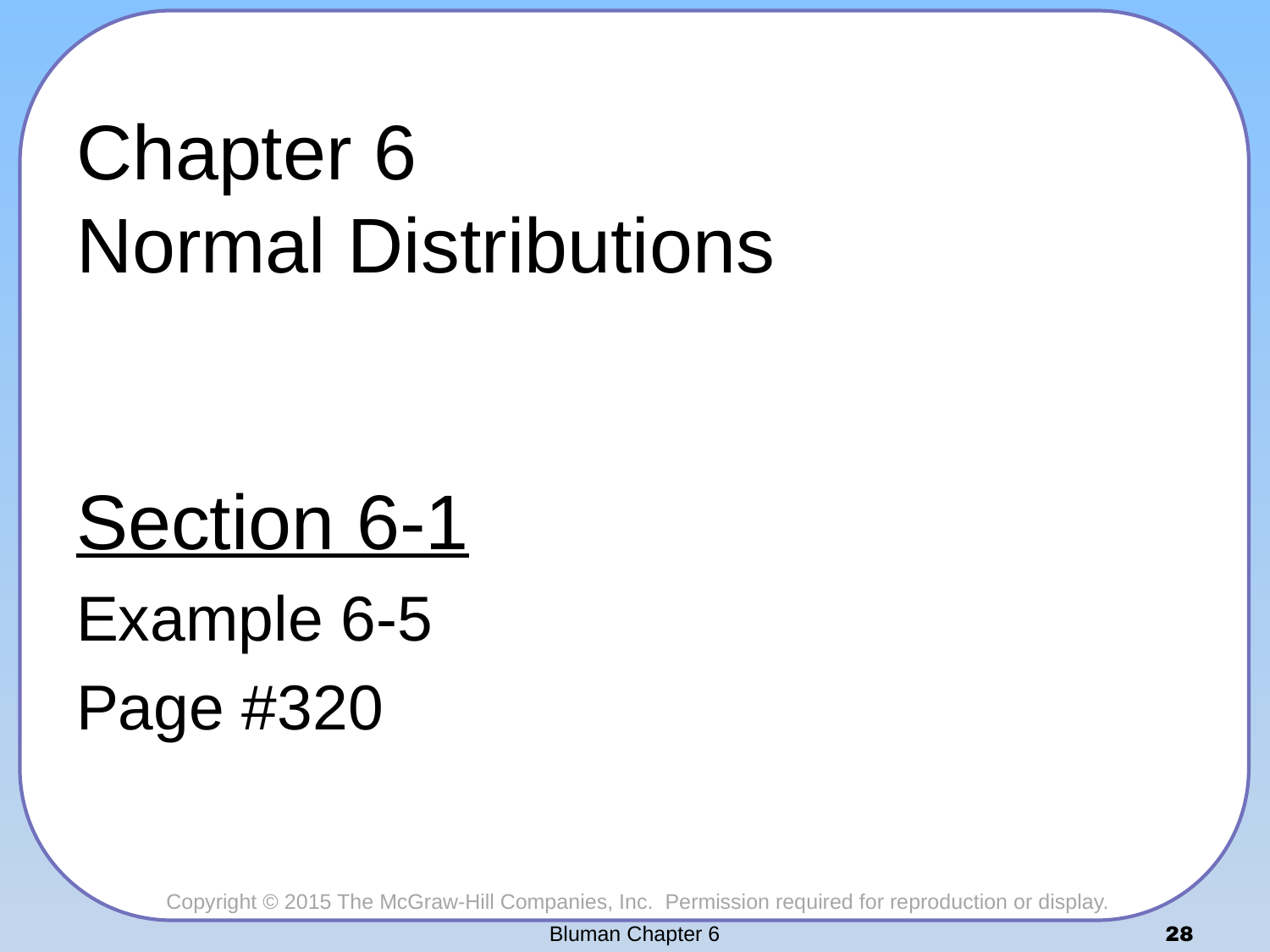

# Chapter 6 Normal Distributions
Section 6-1
Example 6-5
Page #320
Bluman Chapter 6
28